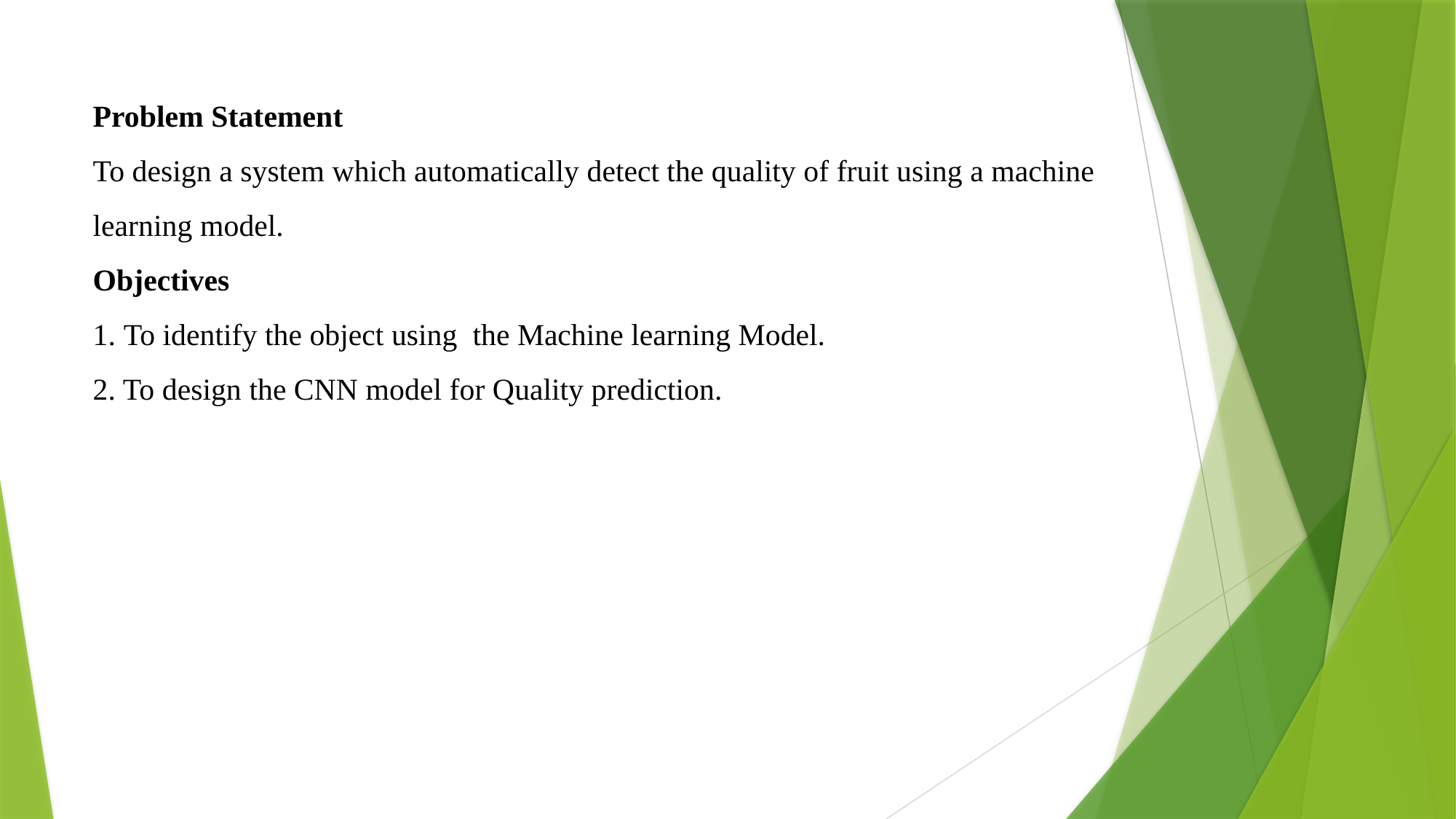

# Problem Statement To design a system which automatically detect the quality of fruit using a machine learning model. Objectives 1. To identify the object using  the Machine learning Model. 2. To design the CNN model for Quality prediction.